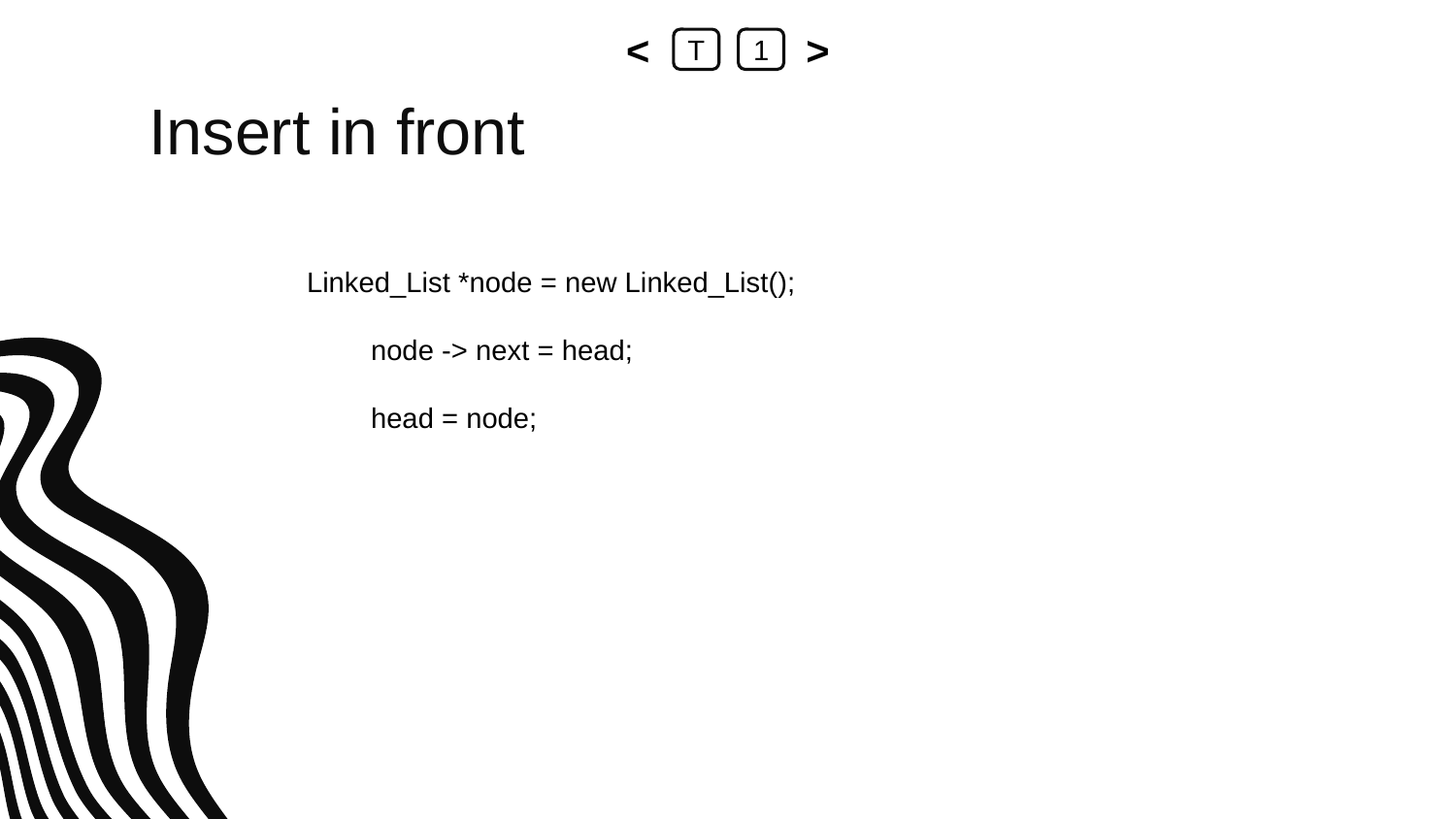

<
T
1
>
# Insert in front
Linked_List *node = new Linked_List();

        node -> next = head;

        head = node;